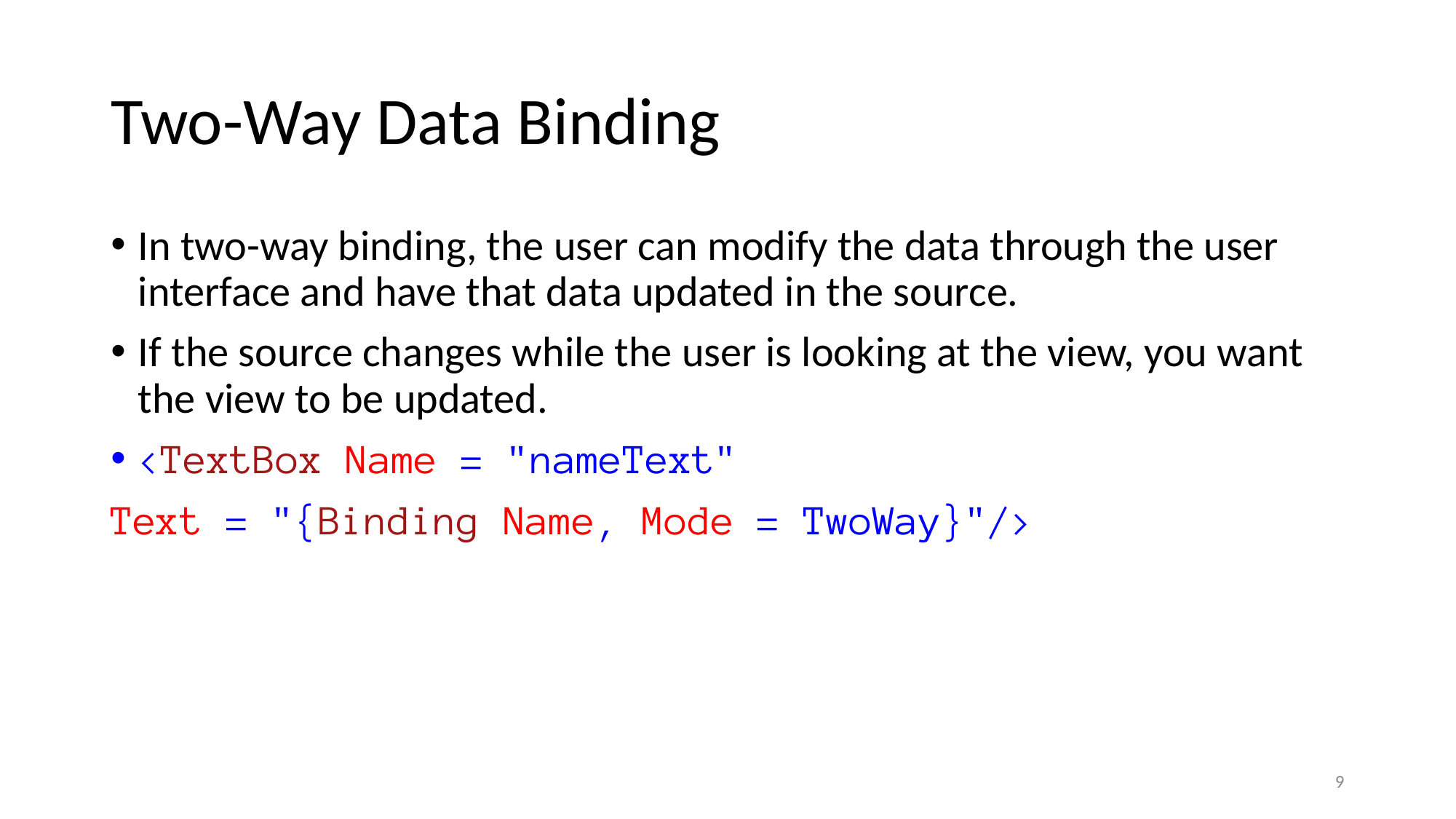

# Two-Way Data Binding
In two-way binding, the user can modify the data through the user interface and have that data updated in the source.
If the source changes while the user is looking at the view, you want the view to be updated.
<TextBox Name = "nameText"
Text = "{Binding Name, Mode = TwoWay}"/>
9